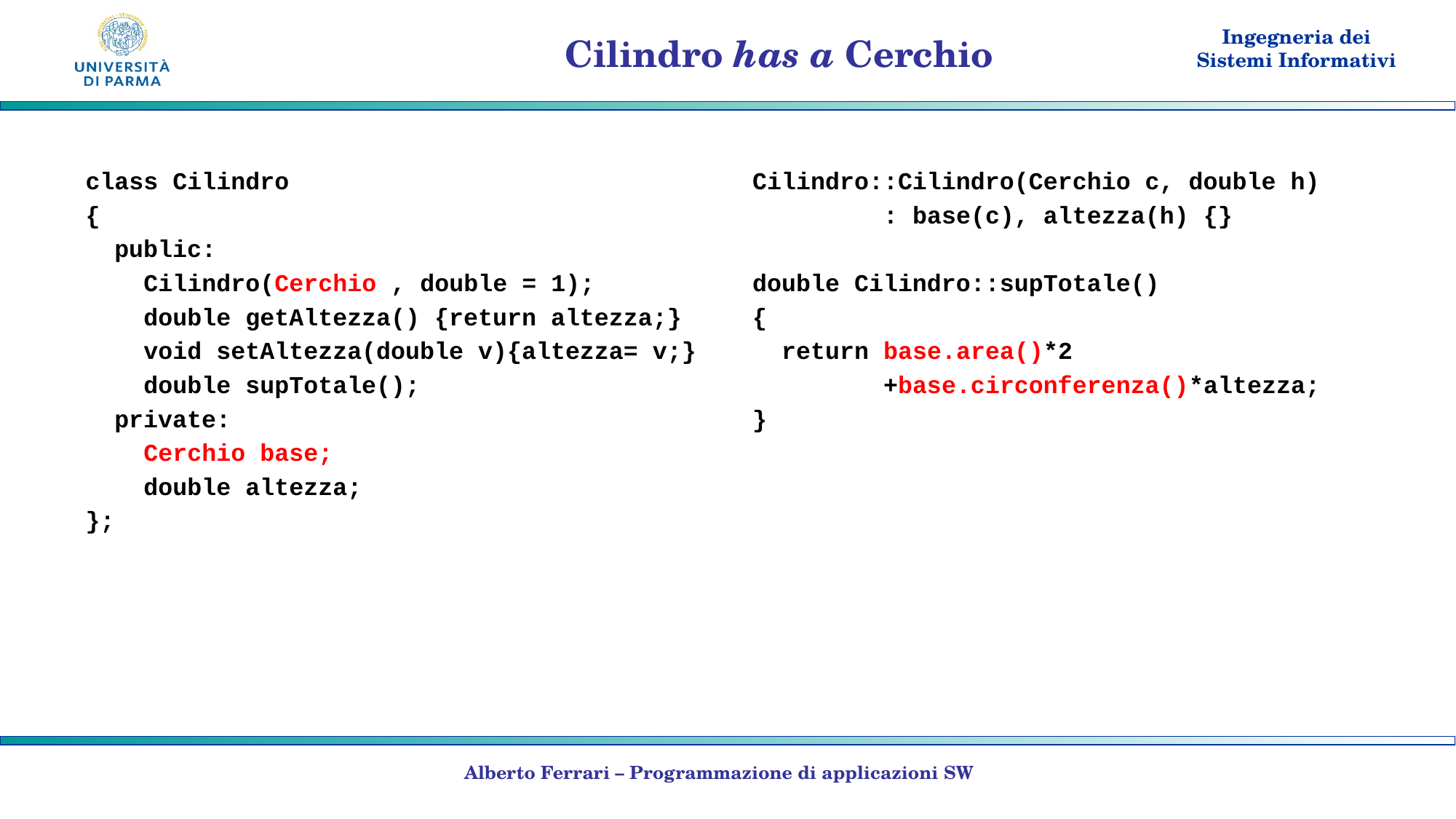

# Cilindro has a Cerchio
class Cilindro
{
  public:
    Cilindro(Cerchio , double = 1);
    double getAltezza() {return altezza;}
    void setAltezza(double v){altezza= v;}
    double supTotale();
  private:
    Cerchio base;
    double altezza;
};
Cilindro::Cilindro(Cerchio c, double h)
         : base(c), altezza(h) {}

double Cilindro::supTotale()
{
  return base.area()*2
         +base.circonferenza()*altezza;
}
Alberto Ferrari – Programmazione di applicazioni SW